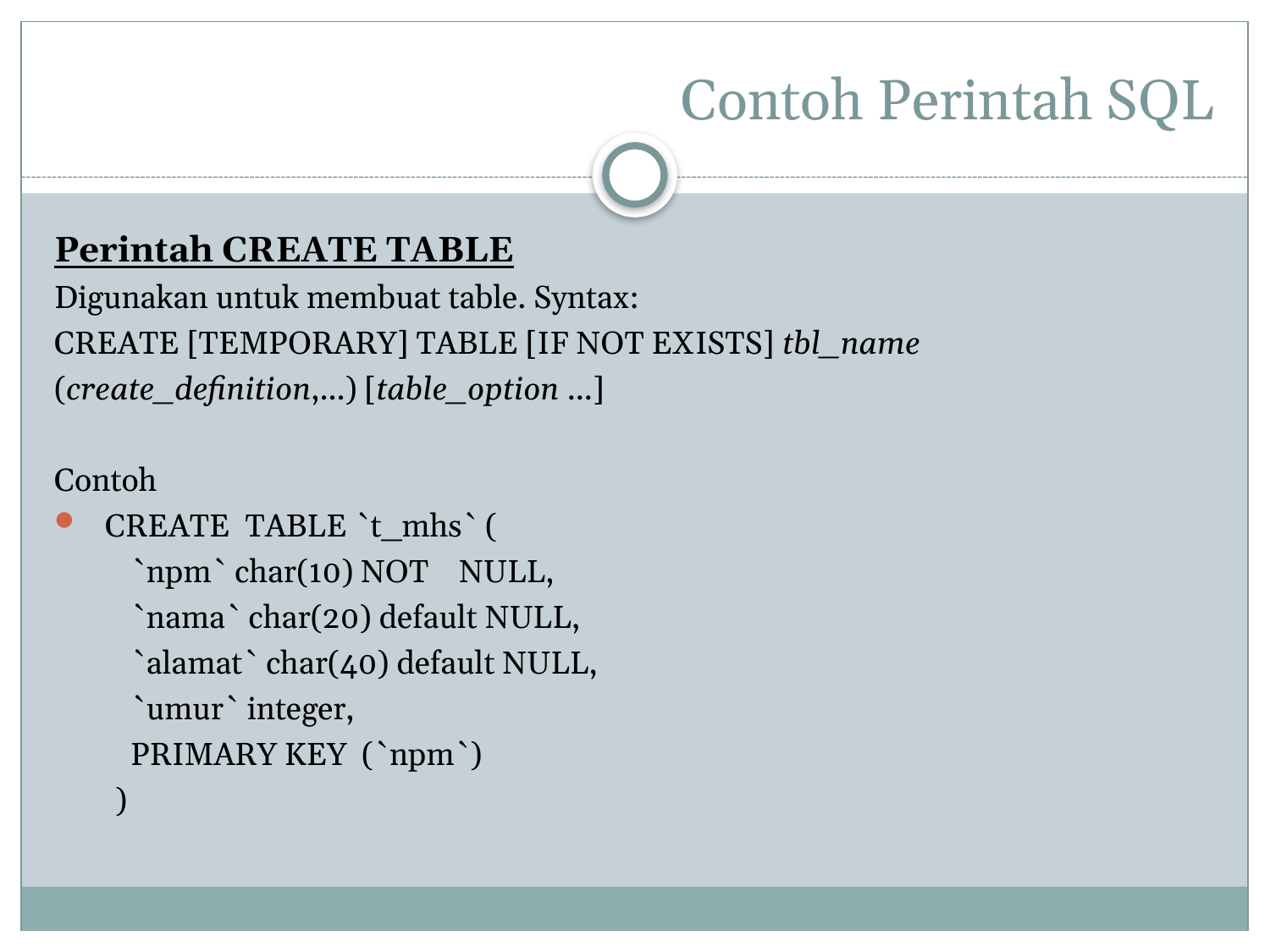

# Contoh Perintah SQL
Perintah CREATE TABLE
Digunakan untuk membuat table. Syntax:
CREATE [TEMPORARY] TABLE [IF NOT EXISTS] tbl_name (create_definition,...) [table_option ...]

Contoh
CREATE  TABLE `t_mhs` (
          `npm` char(10) NOT    NULL,
          `nama` char(20) default NULL,
          `alamat` char(40) default NULL,
          `umur` integer,
          PRIMARY KEY  (`npm`)
        )